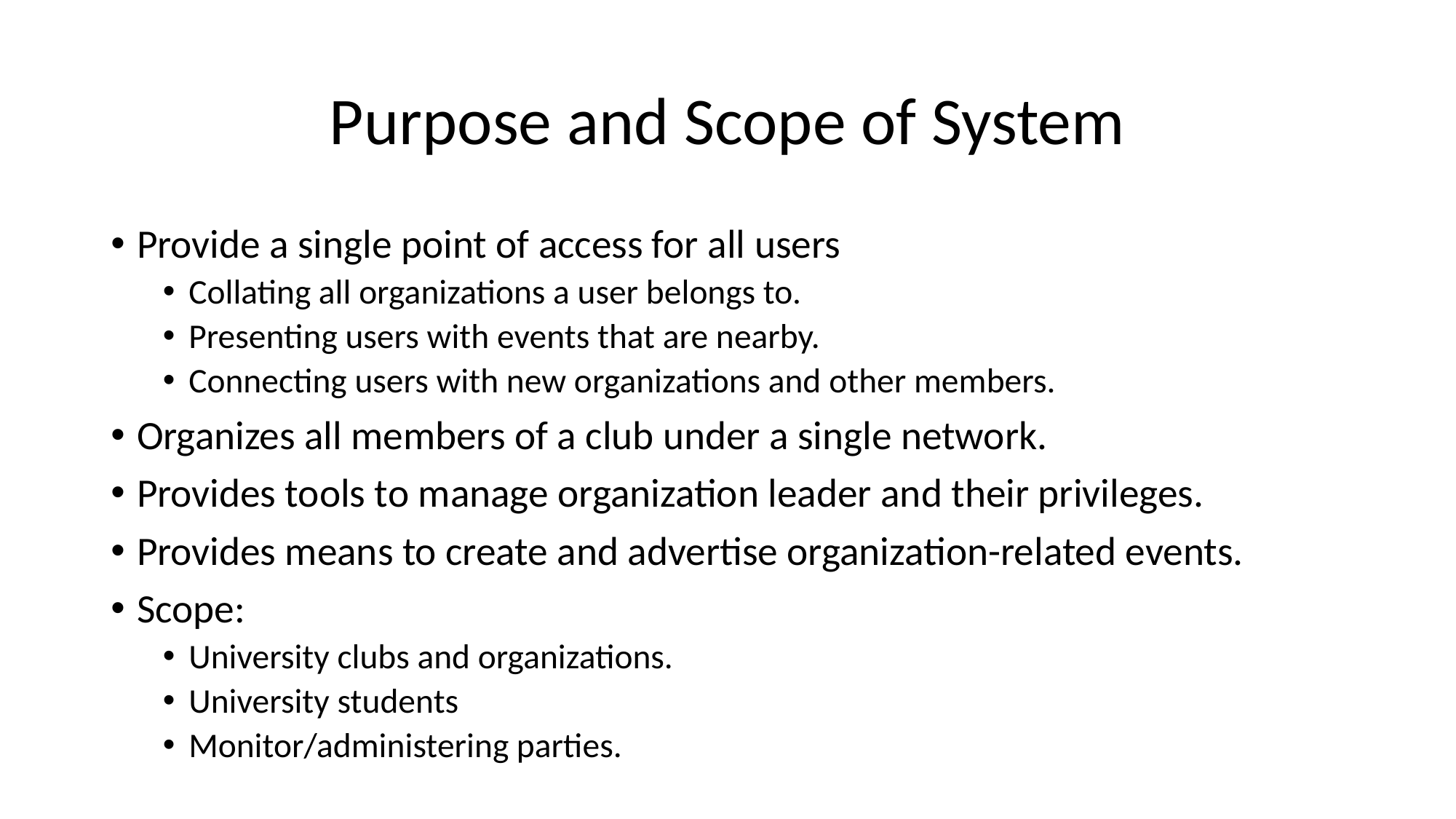

# Purpose and Scope of System
Provide a single point of access for all users
Collating all organizations a user belongs to.
Presenting users with events that are nearby.
Connecting users with new organizations and other members.
Organizes all members of a club under a single network.
Provides tools to manage organization leader and their privileges.
Provides means to create and advertise organization-related events.
Scope:
University clubs and organizations.
University students
Monitor/administering parties.